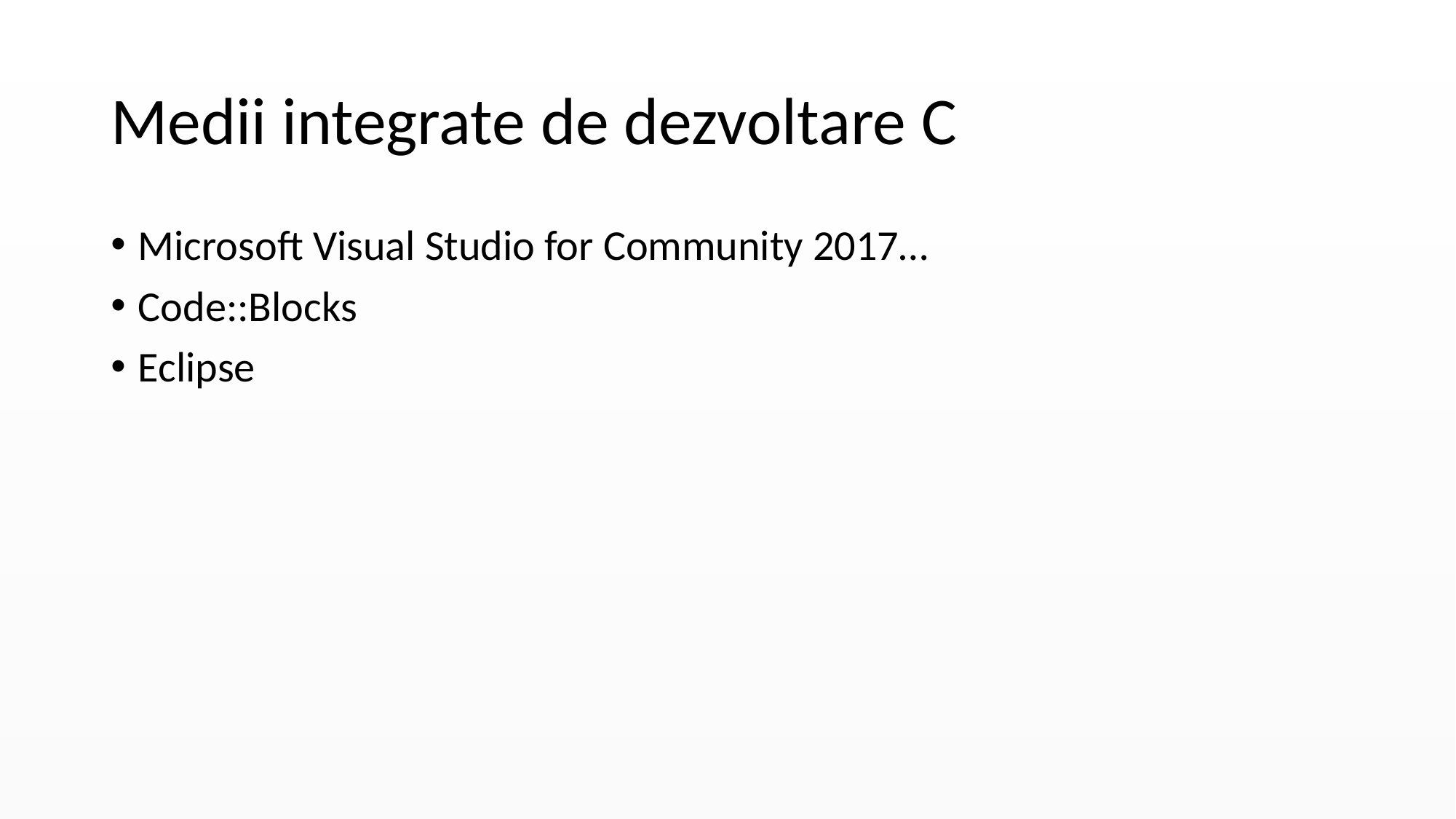

# Medii integrate de dezvoltare C
Microsoft Visual Studio for Community 2017…
Code::Blocks
Eclipse